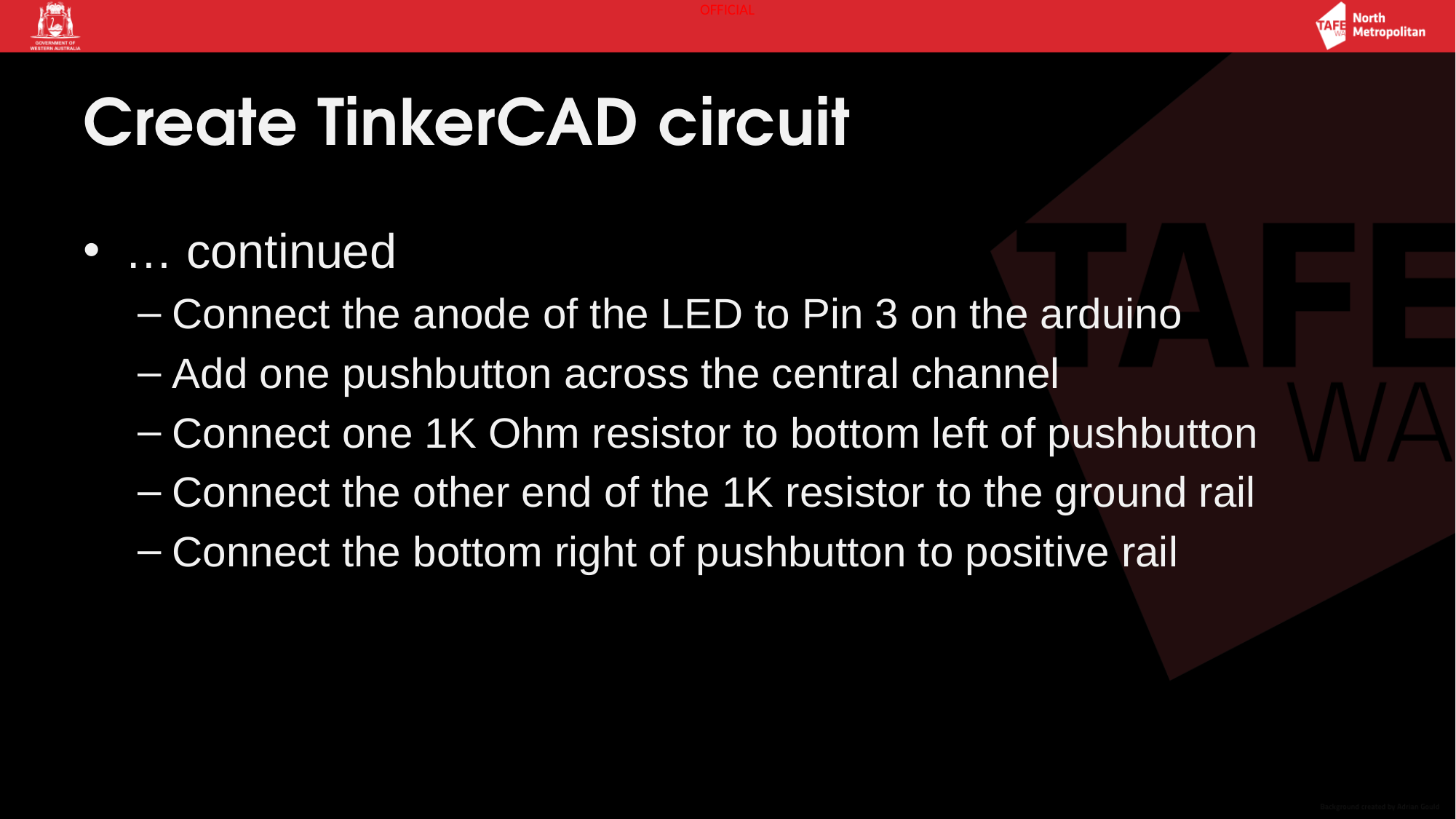

# Create TinkerCAD circuit
… continued
Connect the anode of the LED to Pin 3 on the arduino
Add one pushbutton across the central channel
Connect one 1K Ohm resistor to bottom left of pushbutton
Connect the other end of the 1K resistor to the ground rail
Connect the bottom right of pushbutton to positive rail